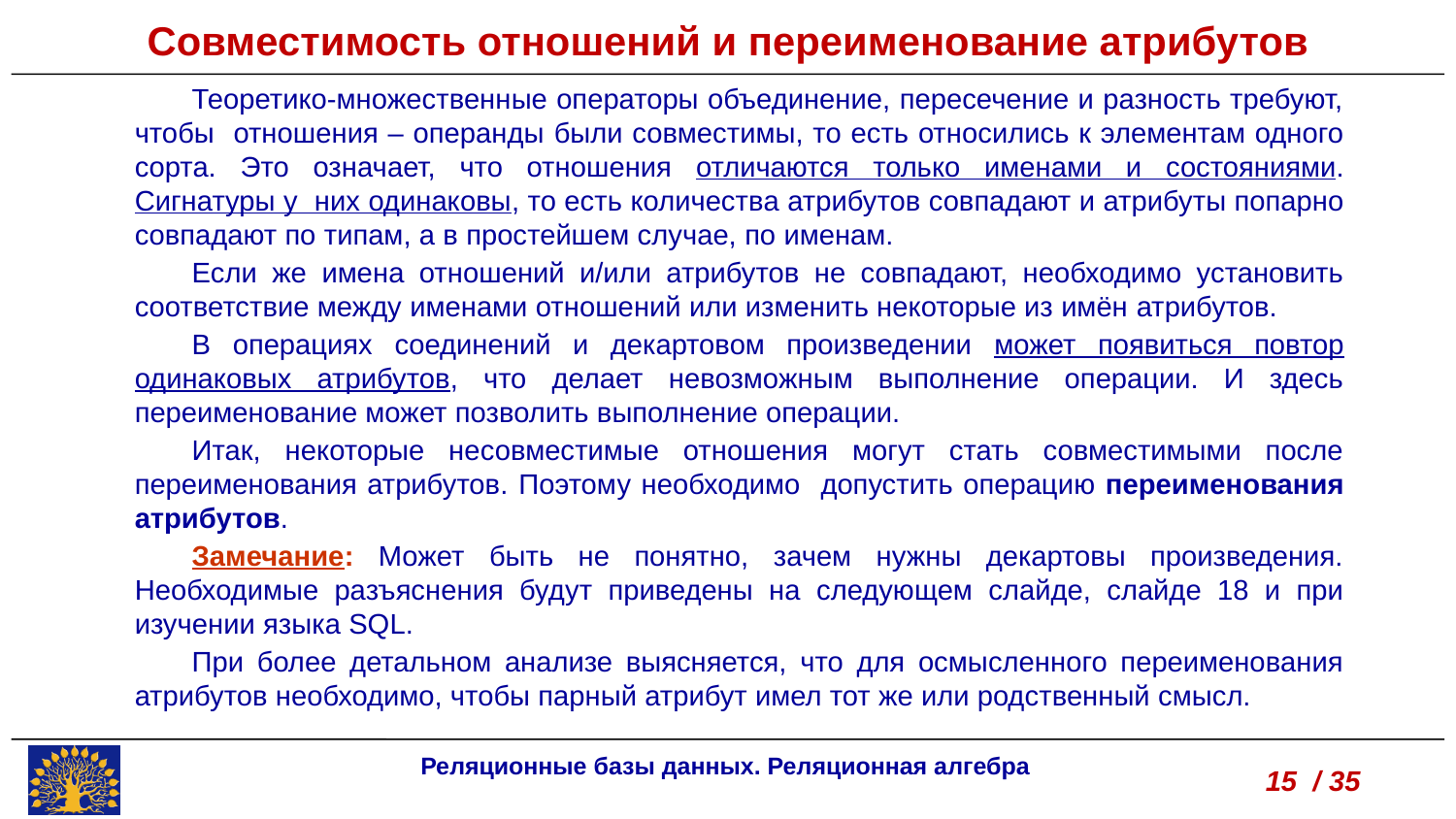

Совместимость отношений и переименование атрибутов
Теоретико-множественные операторы объединение, пересечение и разность требуют, чтобы  отношения – операнды были совместимы, то есть относились к элементам одного сорта. Это означает, что отношения отличаются только именами и состояниями. Сигнатуры у  них одинаковы, то есть количества атрибутов совпадают и атрибуты попарно совпадают по типам, а в простейшем случае, по именам.
Если же имена отношений и/или атрибутов не совпадают, необходимо установить соответствие между именами отношений или изменить некоторые из имён атрибутов.
В операциях соединений и декартовом произведении может появиться повтор одинаковых атрибутов, что делает невозможным выполнение операции. И здесь переименование может позволить выполнение операции.
Итак, некоторые несовместимые отношения могут стать совместимыми после переименования атрибутов. Поэтому необходимо  допустить операцию переименования атрибутов.
Замечание: Может быть не понятно, зачем нужны декартовы произведения. Необходимые разъяснения будут приведены на следующем слайде, слайде 18 и при изучении языка SQL.
При более детальном анализе выясняется, что для осмысленного переименования атрибутов необходимо, чтобы парный атрибут имел тот же или родственный смысл.